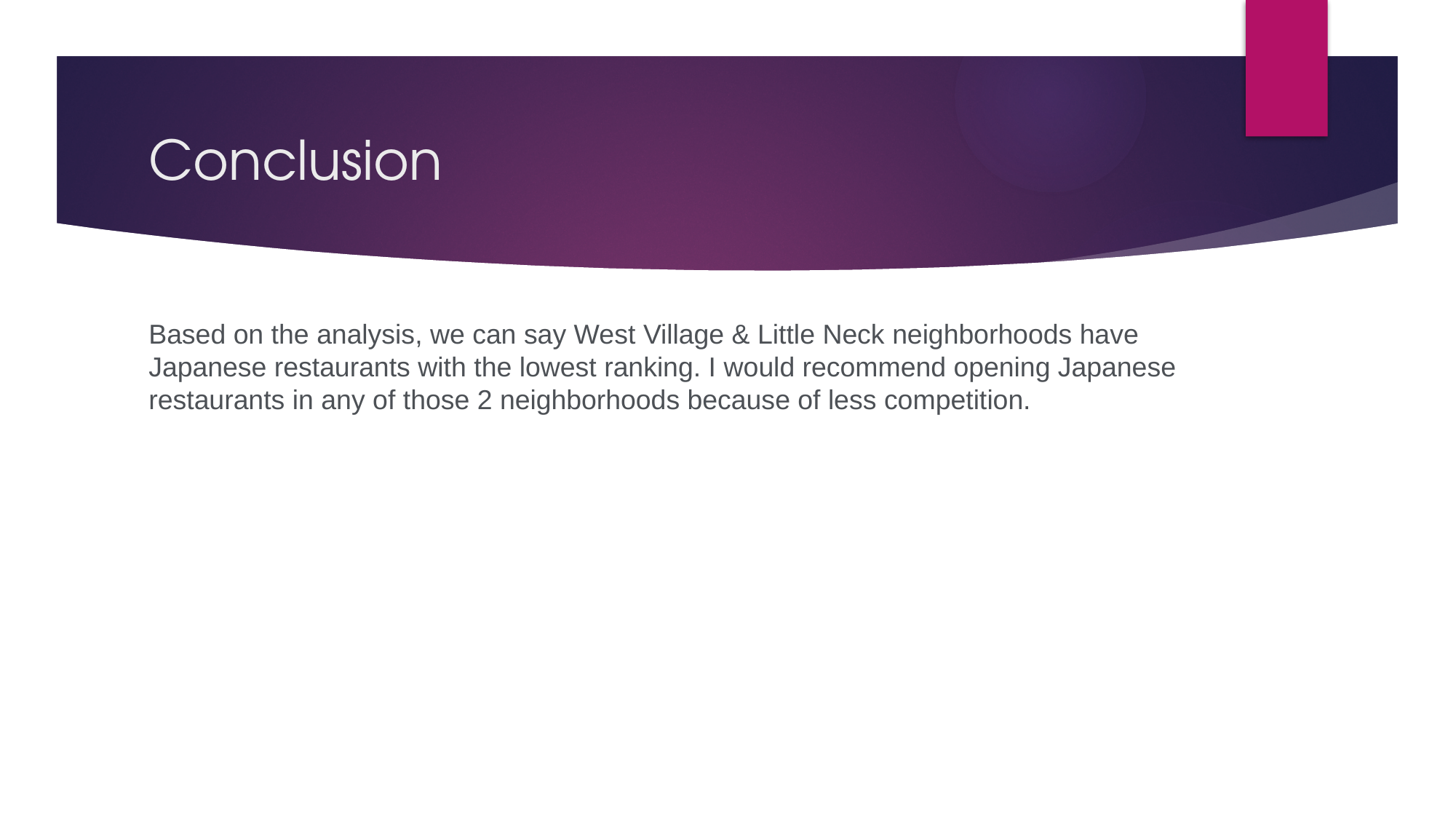

# Conclusion
Based on the analysis, we can say West Village & Little Neck neighborhoods have Japanese restaurants with the lowest ranking. I would recommend opening Japanese restaurants in any of those 2 neighborhoods because of less competition.